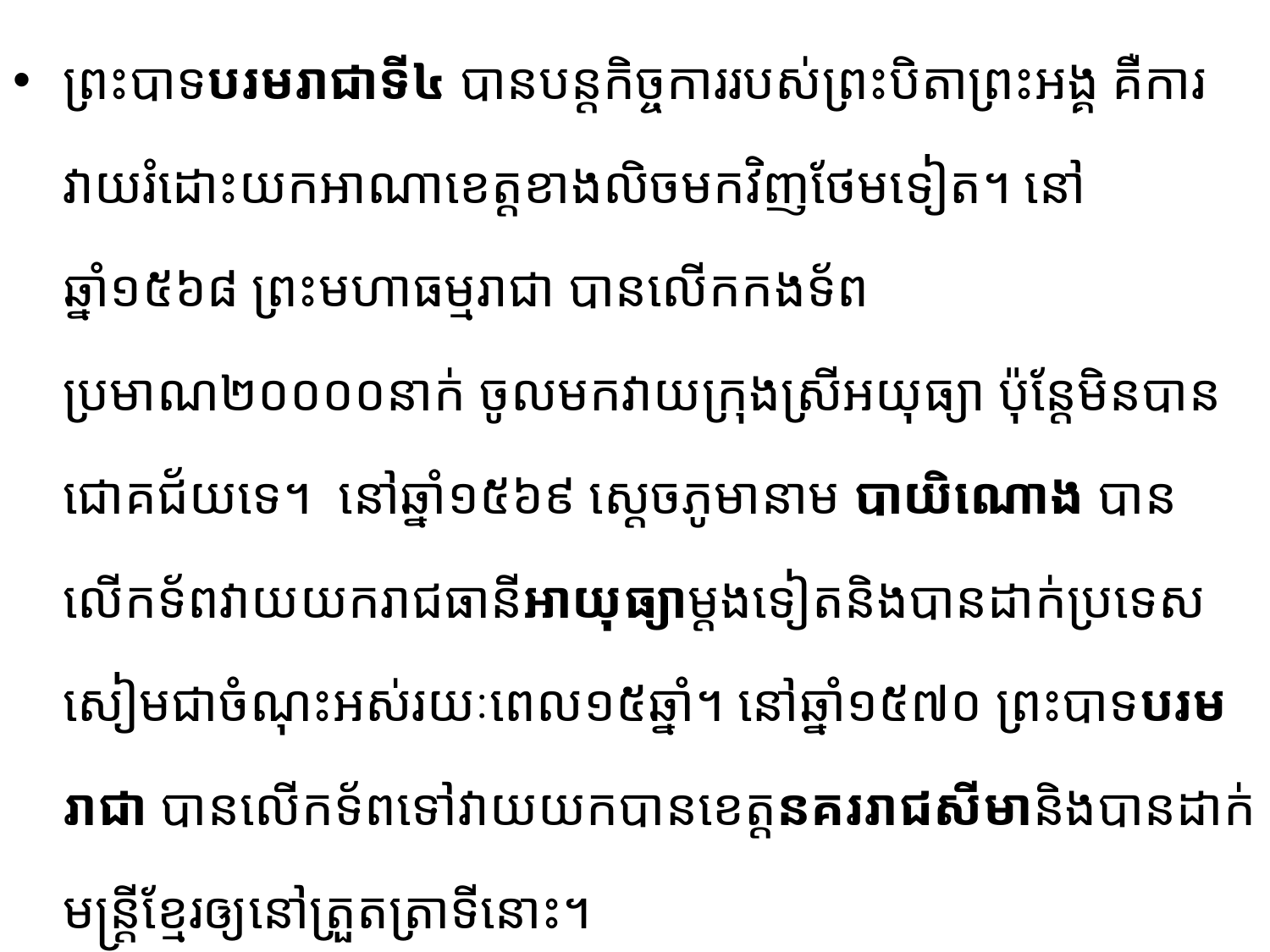

ព្រះបាទបរមរាជាទី៤ បានបន្ដកិច្ចការរបស់ព្រះបិតាព្រះអង្គ គឺការវាយរំដោះយកអាណាខេត្តខាងលិច​មកវិញថែមទៀត។ នៅឆ្នាំ១៥៦៨ ព្រះមហាធម្មរាជា បានលើកកងទ័ពប្រមាណ២០០០០នាក់ ចូលមកវាយ​ក្រុង​ស្រី​អយុធ្យា ប៉ុន្តែមិនបានជោគជ័យទេ។  នៅឆ្នាំ១៥៦៩ ស្ដេចភូមានាម បាយិណោង បានលើកទ័ពវាយយក​រាជ​ធានី​អាយុធ្យា​​ម្ដងទៀតនិងបានដាក់ប្រទេសសៀមជាចំណុះអស់រយៈពេល១៥ឆ្នាំ។ នៅឆ្នាំ១៥៧០ ព្រះបាទបរម​រាជា បានលើកទ័ពទៅវាយយកបានខេត្តនគររាជសីមានិងបានដាក់មន្រ្តីខ្មែរឲ្យនៅត្រួតត្រាទីនោះ។